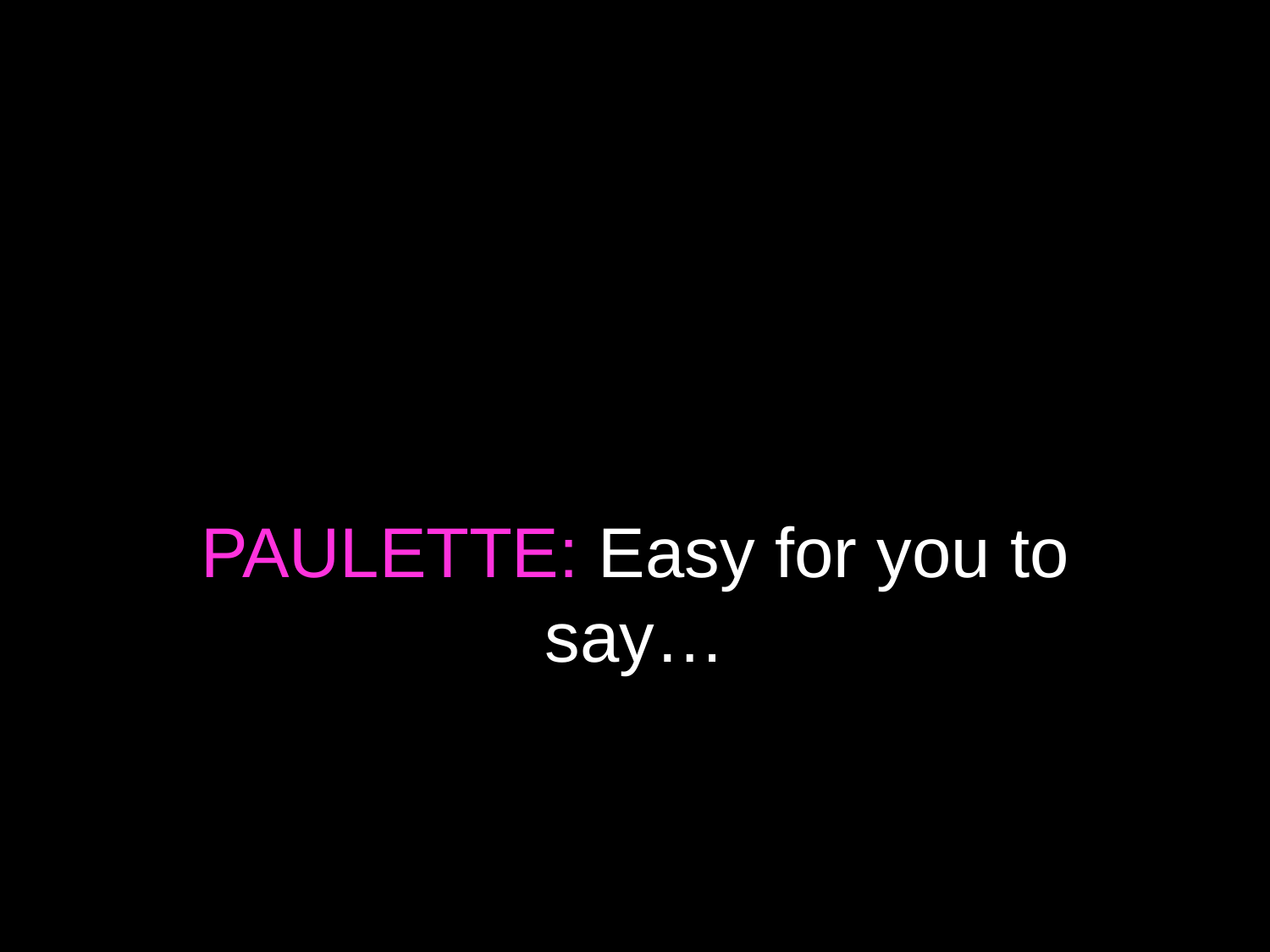

# PAULETTE: Easy for you to say…